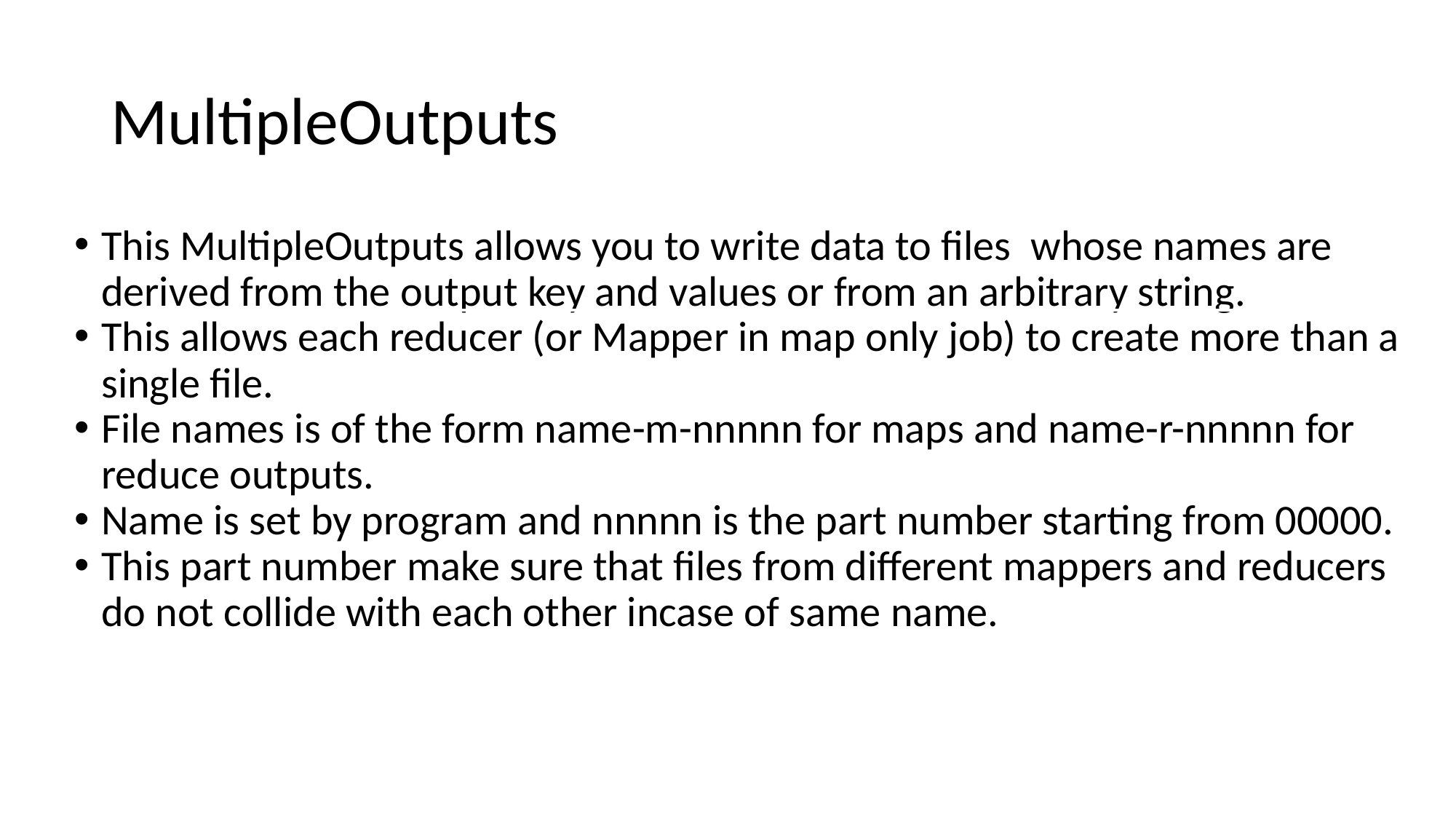

MultipleOutputs
This MultipleOutputs allows you to write data to files  whose names are derived from the output key and values or from an arbitrary string.
This allows each reducer (or Mapper in map only job) to create more than a single file.
File names is of the form name-m-nnnnn for maps and name-r-nnnnn for reduce outputs.
Name is set by program and nnnnn is the part number starting from 00000.
This part number make sure that files from different mappers and reducers do not collide with each other incase of same name.